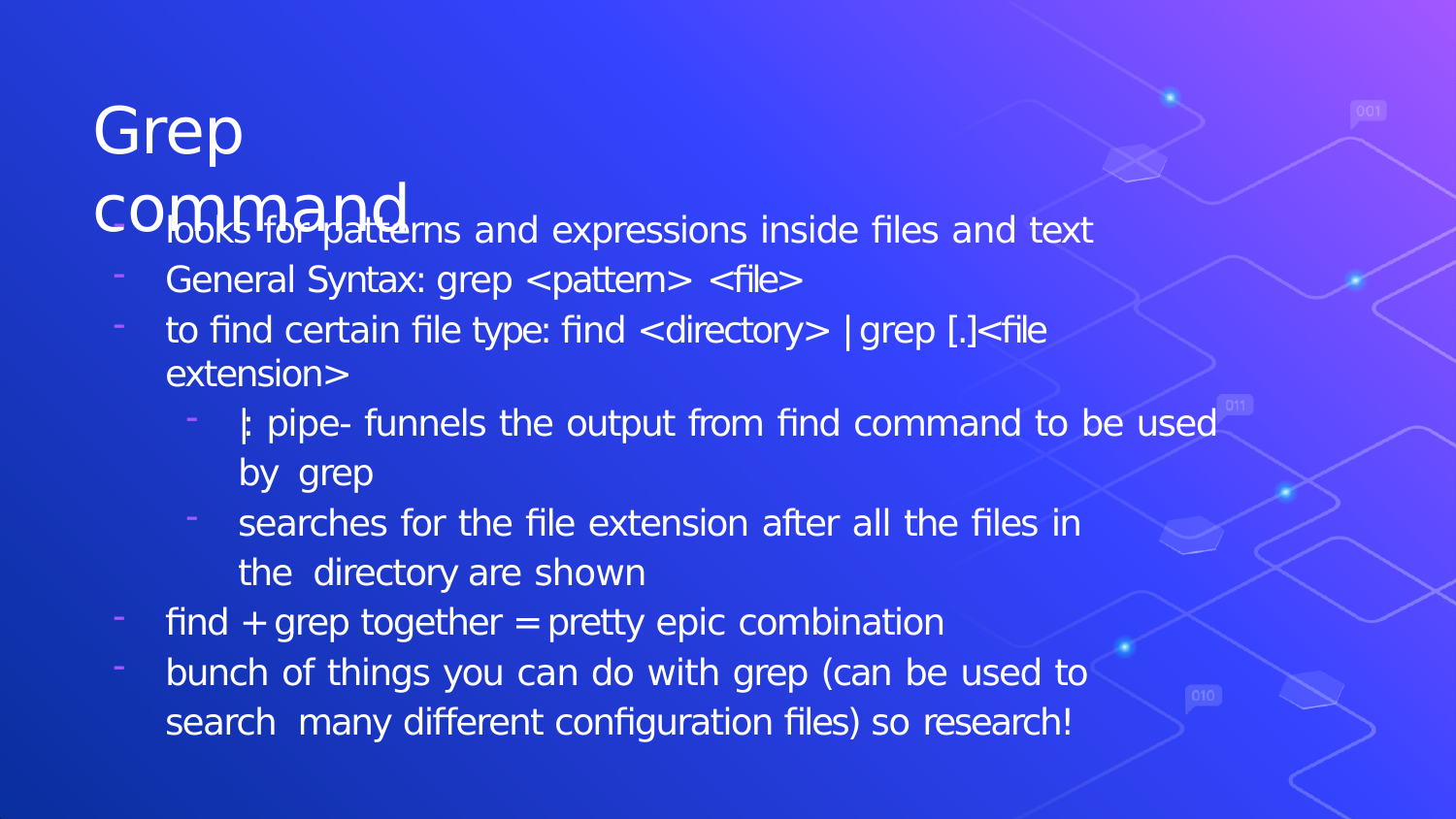

# Grep command
looks for patterns and expressions inside ﬁles and text
General Syntax: grep <pattern> <ﬁle>
to ﬁnd certain ﬁle type: ﬁnd <directory> | grep [.]<ﬁle extension>
|: pipe- funnels the output from ﬁnd command to be used by  grep
searches for the ﬁle extension after all the ﬁles in the  directory are shown
ﬁnd + grep together = pretty epic combination
bunch of things you can do with grep (can be used to search  many different conﬁguration ﬁles) so research!